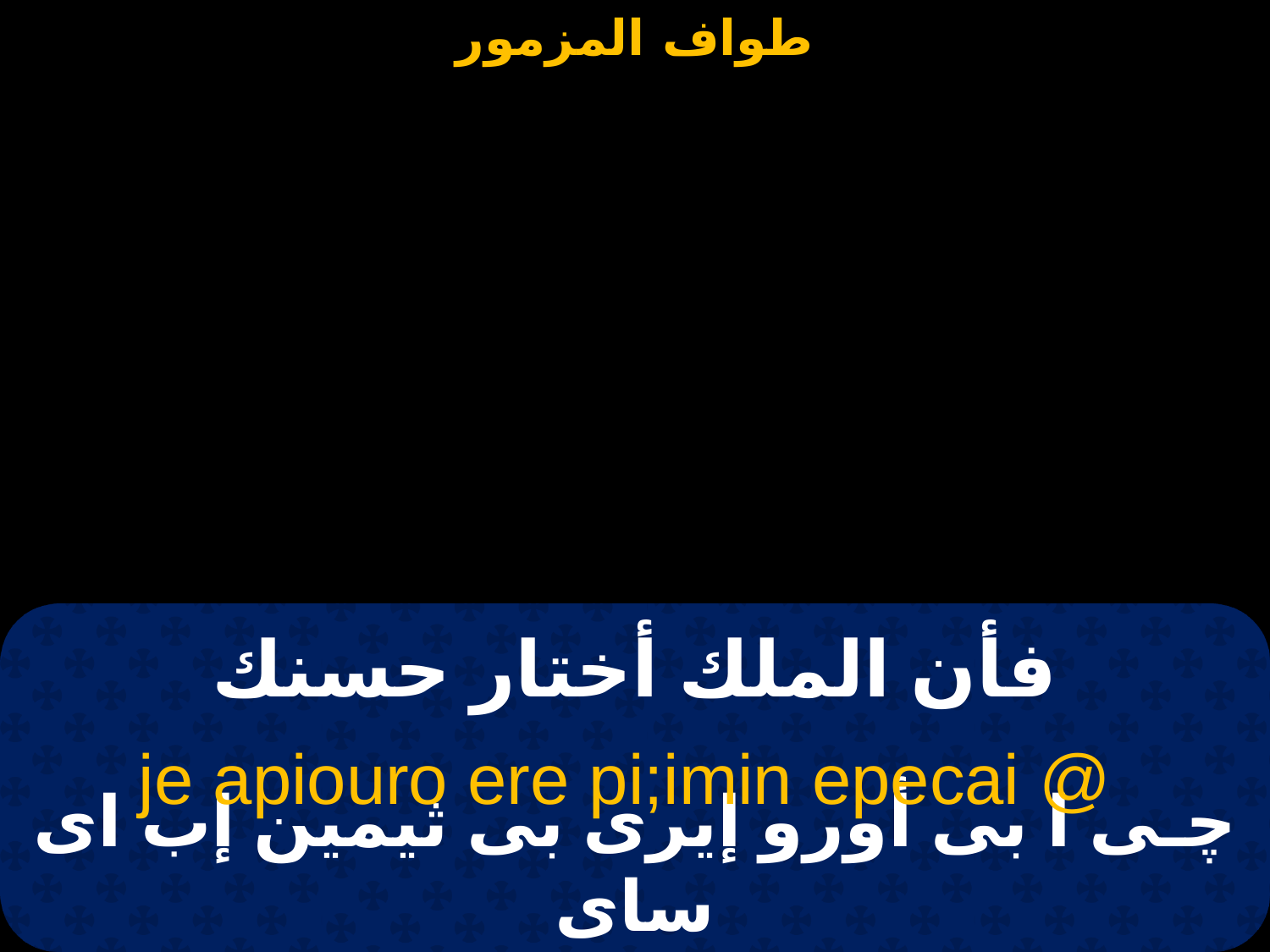

|  |  |  |
| --- | --- | --- |
# فأن الملك أختار حسنك
je apiouro ere pi;imin epecai @
ﭼـى ا بى أورو إيرى بى ثيمين إب اى ساى